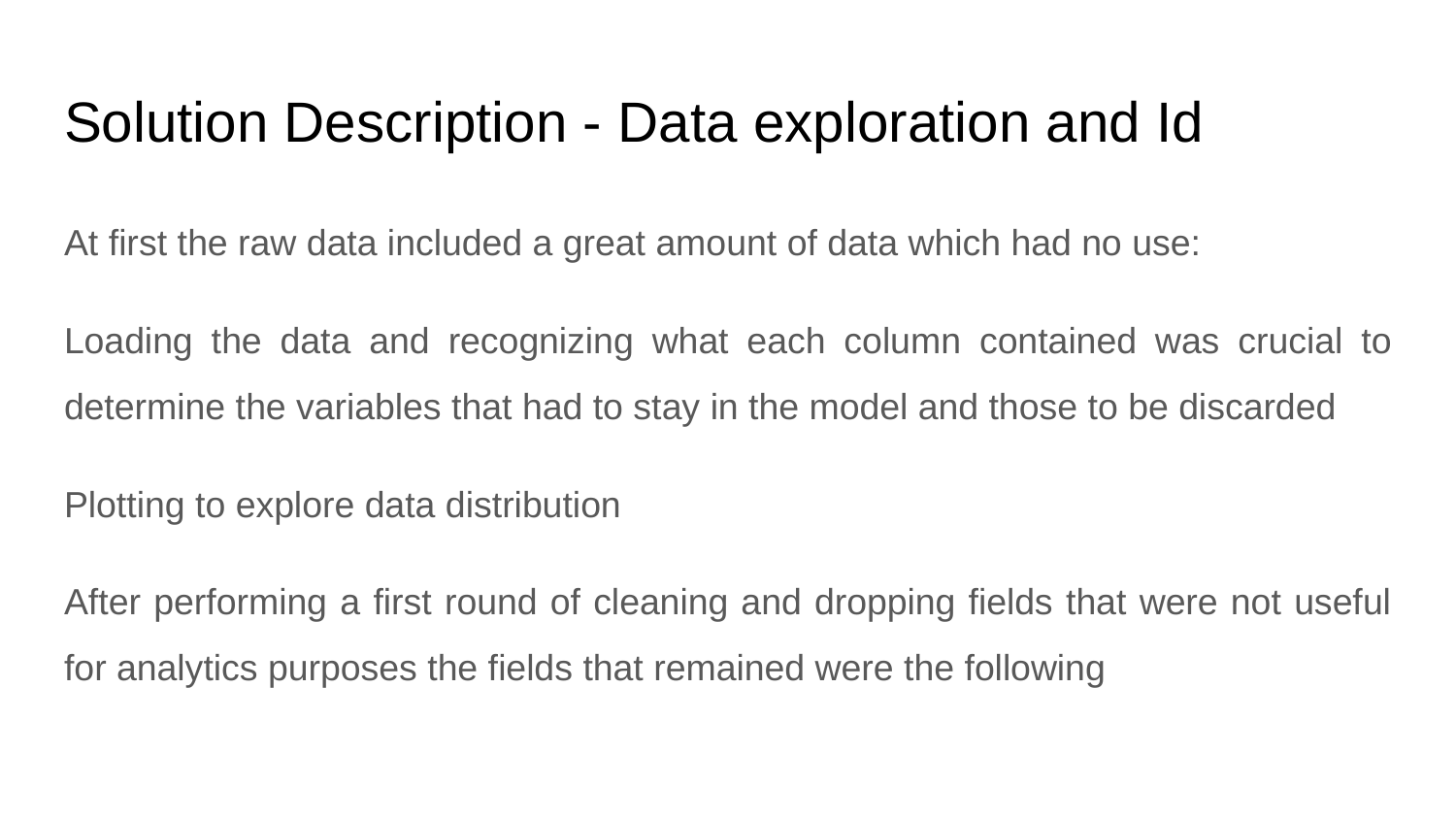

# Solution Description - Data exploration and Id
At first the raw data included a great amount of data which had no use:
Loading the data and recognizing what each column contained was crucial to determine the variables that had to stay in the model and those to be discarded
Plotting to explore data distribution
After performing a first round of cleaning and dropping fields that were not useful for analytics purposes the fields that remained were the following